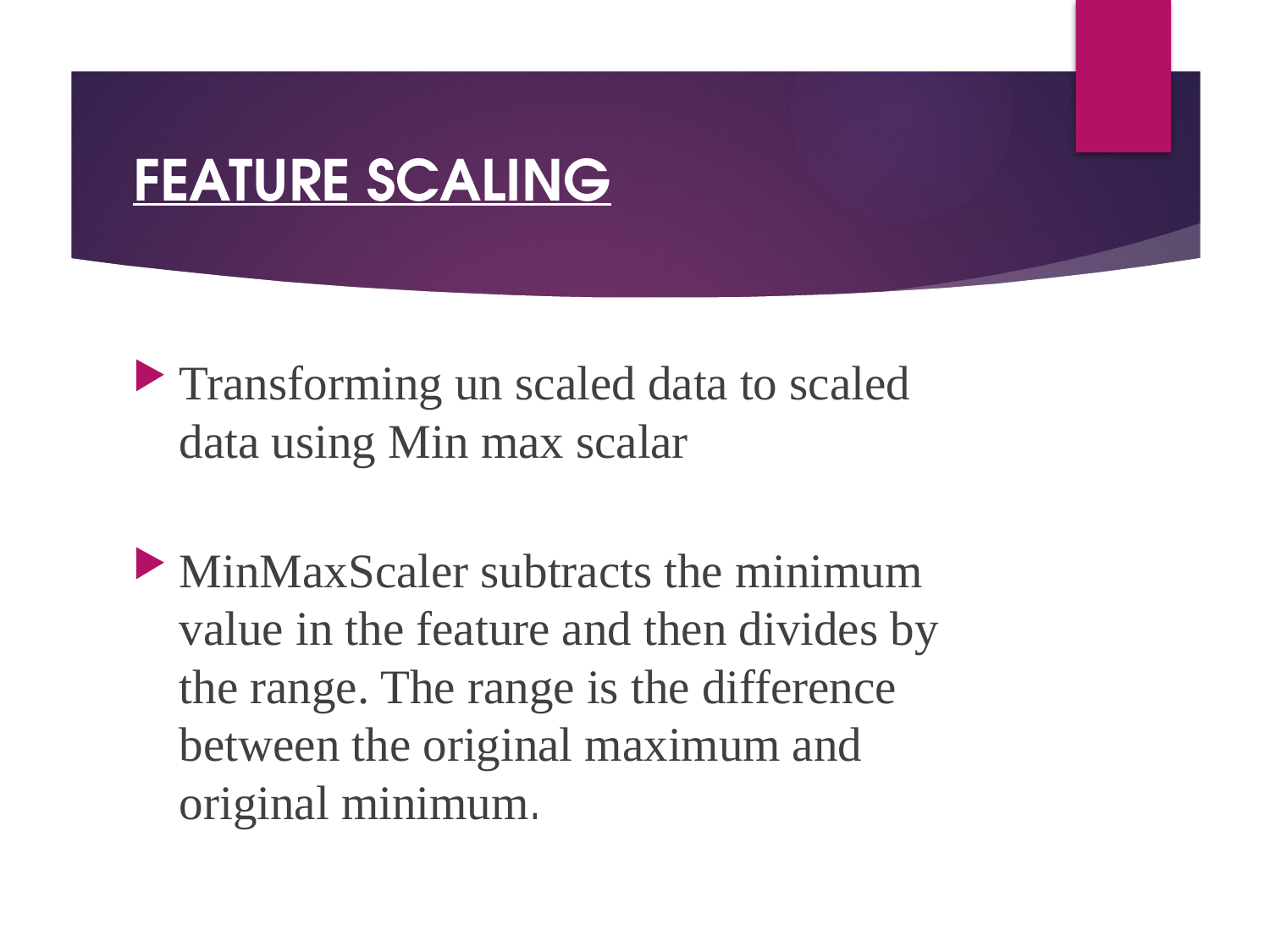

# FEATURE SCALING
Transforming un scaled data to scaled data using Min max scalar

MinMaxScaler subtracts the minimum value in the feature and then divides by the range. The range is the difference between the original maximum and original minimum.